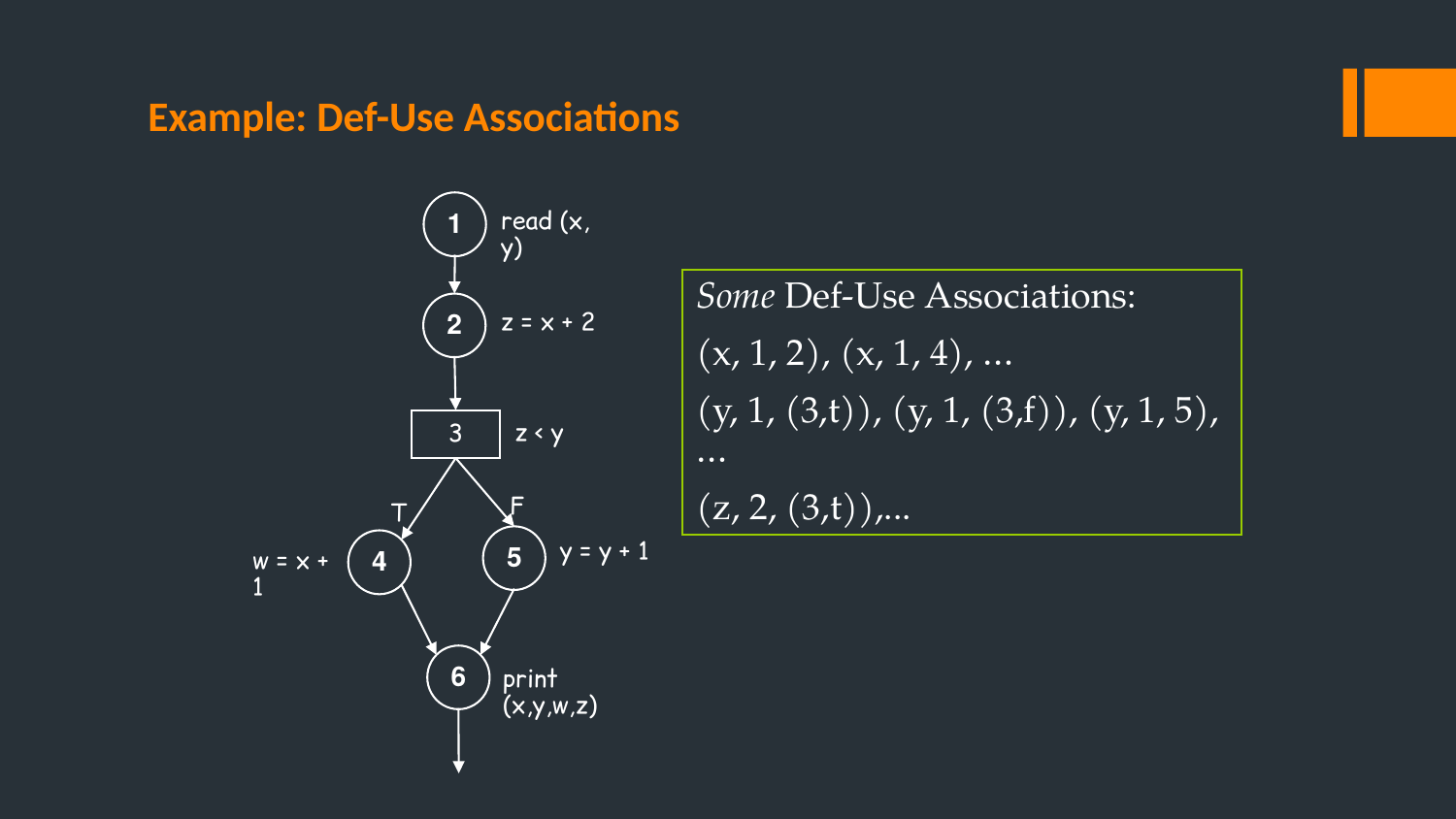

# Example: Def-Use Associations
1
read (x, y)
Some Def-Use Associations:
(x, 1, 2), (x, 1, 4), …
(y, 1, (3,t)), (y, 1, (3,f)), (y, 1, 5), …
(z, 2, (3,t)),...
2
z = x + 2
3
z < y
F
T
5
4
y = y + 1
w = x + 1
6
print (x,y,w,z)